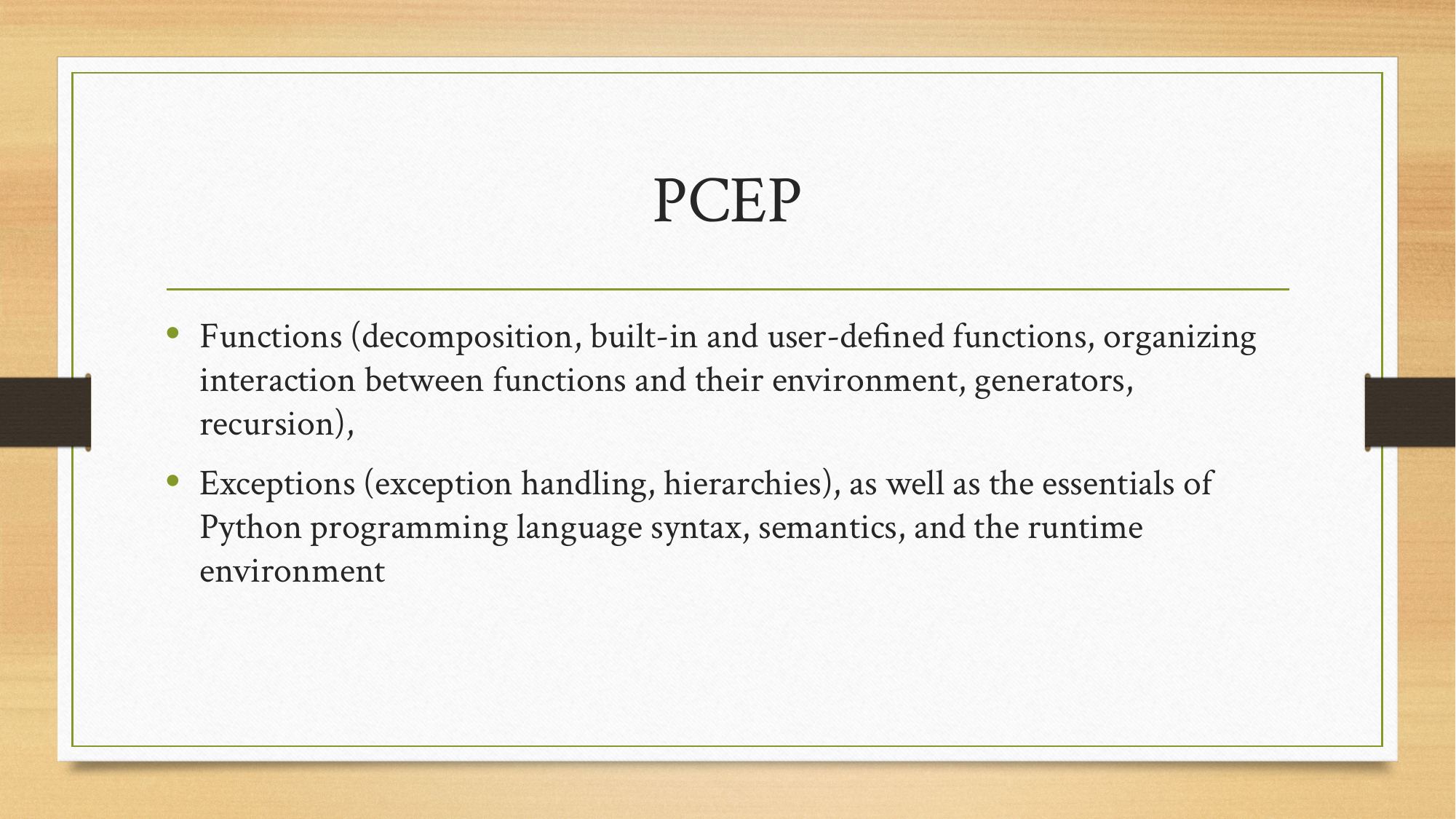

# PCEP
Functions (decomposition, built-in and user-defined functions, organizing interaction between functions and their environment, generators, recursion),
Exceptions (exception handling, hierarchies), as well as the essentials of Python programming language syntax, semantics, and the runtime environment